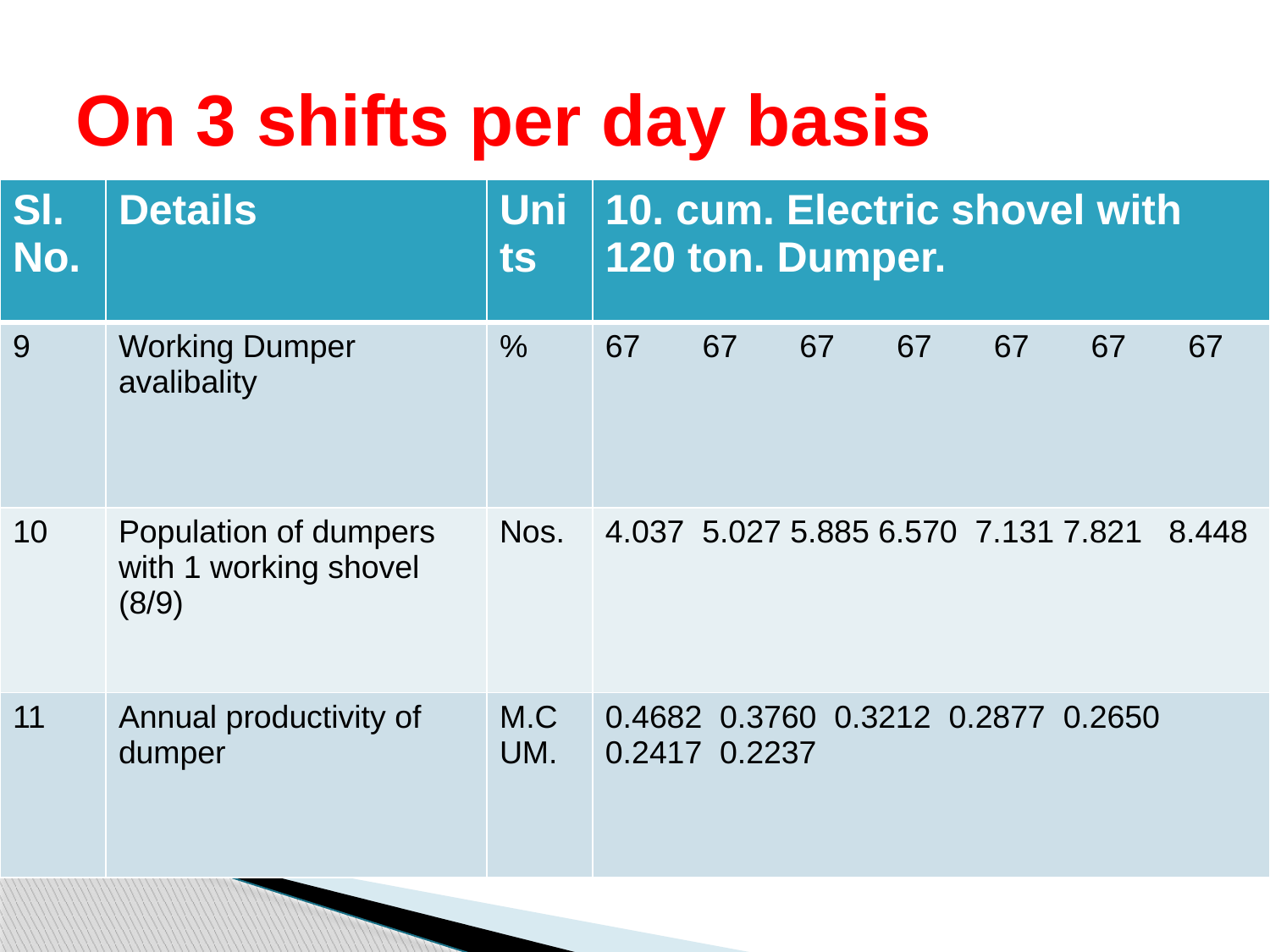

# On 3 shifts per day basis
| Sl. No. | Details | Units | 10. cum. Electric shovel with 120 ton. Dumper. |
| --- | --- | --- | --- |
| 9 | Working Dumper avalibality | % | 67 67 67 67 67 67 67 |
| 10 | Population of dumpers with 1 working shovel (8/9) | Nos. | 4.037 5.027 5.885 6.570 7.131 7.821 8.448 |
| 11 | Annual productivity of dumper | M.CUM. | 0.4682 0.3760 0.3212 0.2877 0.2650 0.2417 0.2237 |